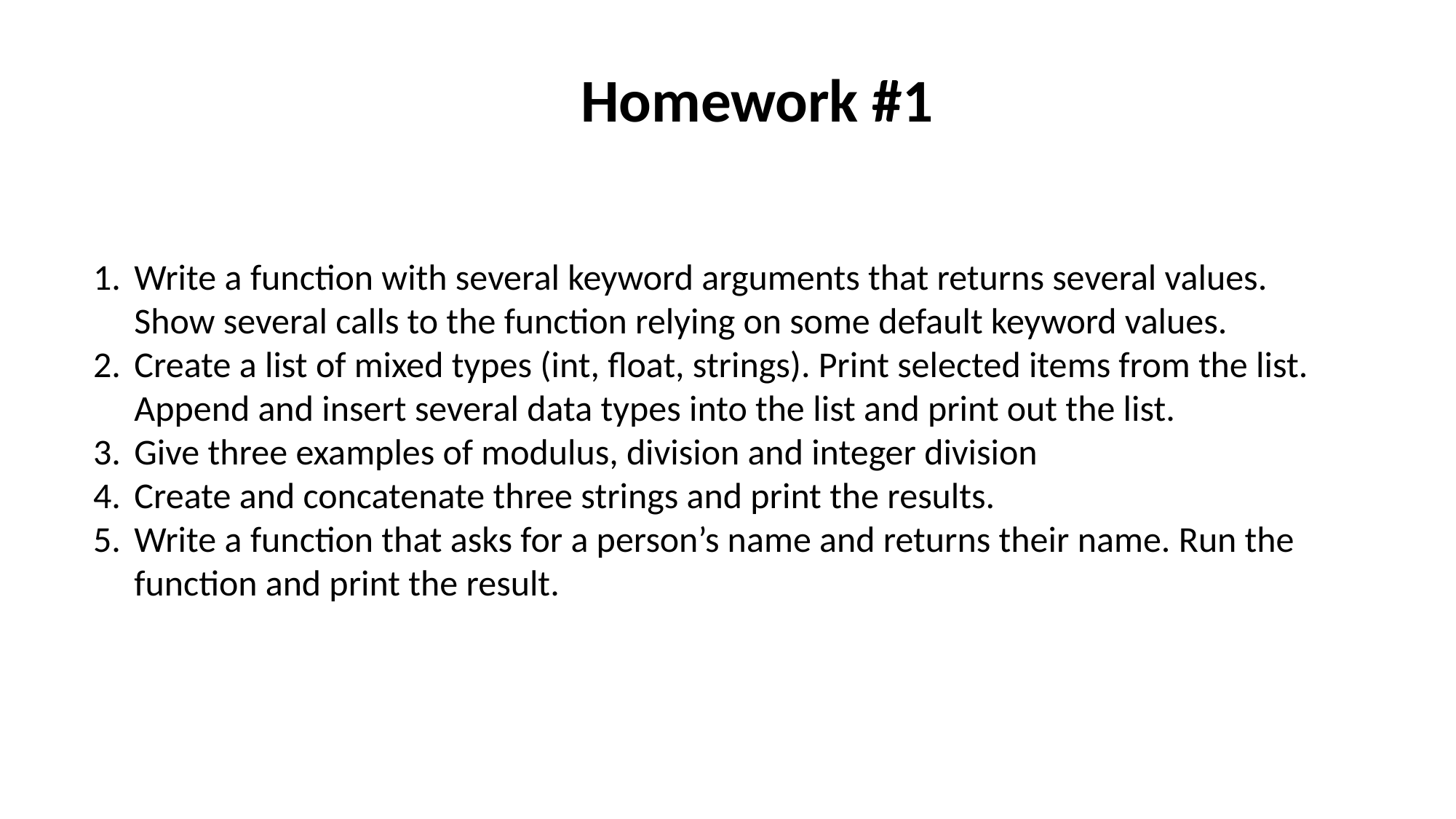

Homework #1
Write a function with several keyword arguments that returns several values. Show several calls to the function relying on some default keyword values.
Create a list of mixed types (int, float, strings). Print selected items from the list.  Append and insert several data types into the list and print out the list.
Give three examples of modulus, division and integer division
Create and concatenate three strings and print the results.
Write a function that asks for a person’s name and returns their name. Run the function and print the result.